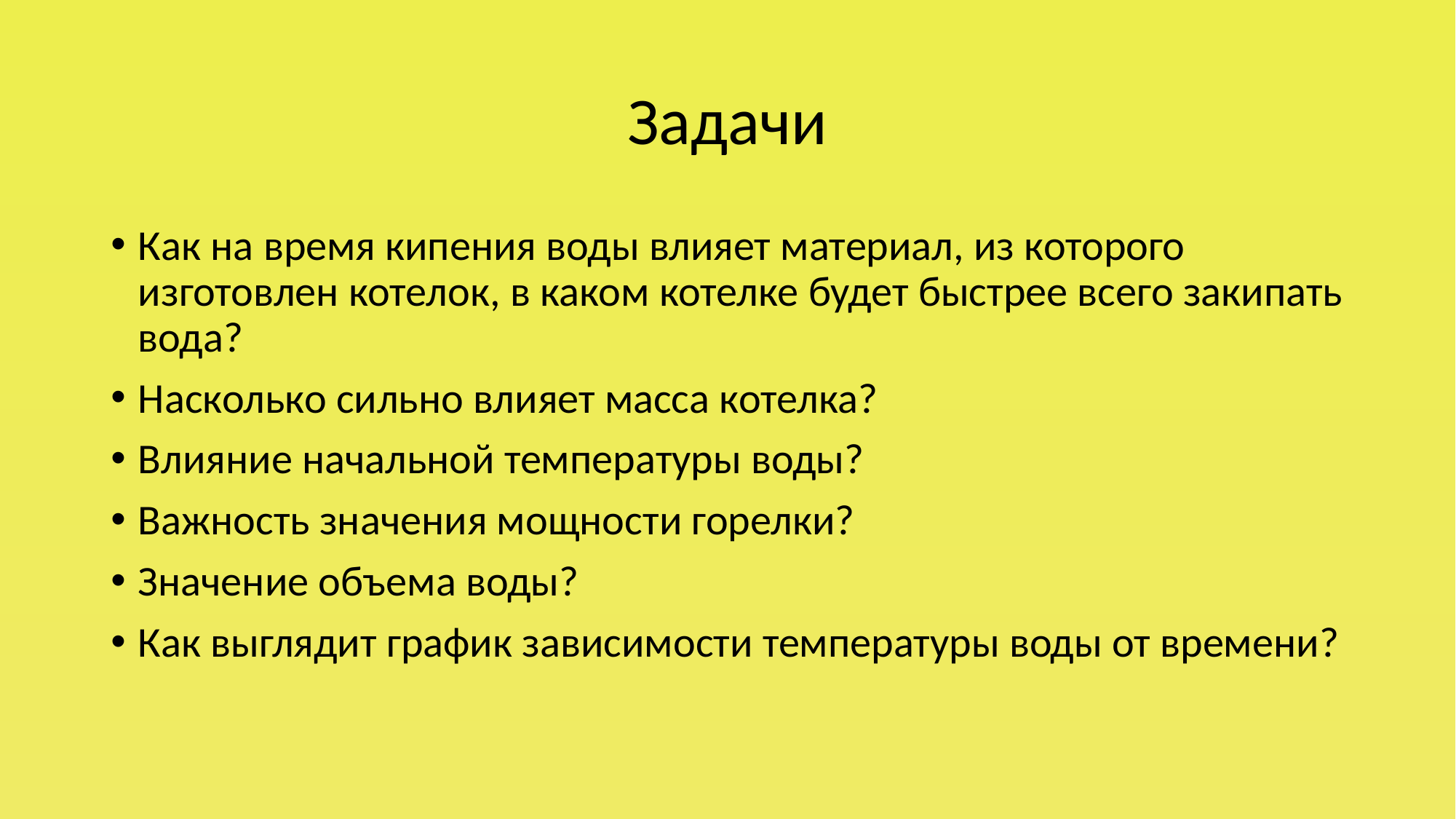

# Задачи
Как на время кипения воды влияет материал, из которого изготовлен котелок, в каком котелке будет быстрее всего закипать вода?
Насколько сильно влияет масса котелка?
Влияние начальной температуры воды?
Важность значения мощности горелки?
Значение объема воды?
Как выглядит график зависимости температуры воды от времени?